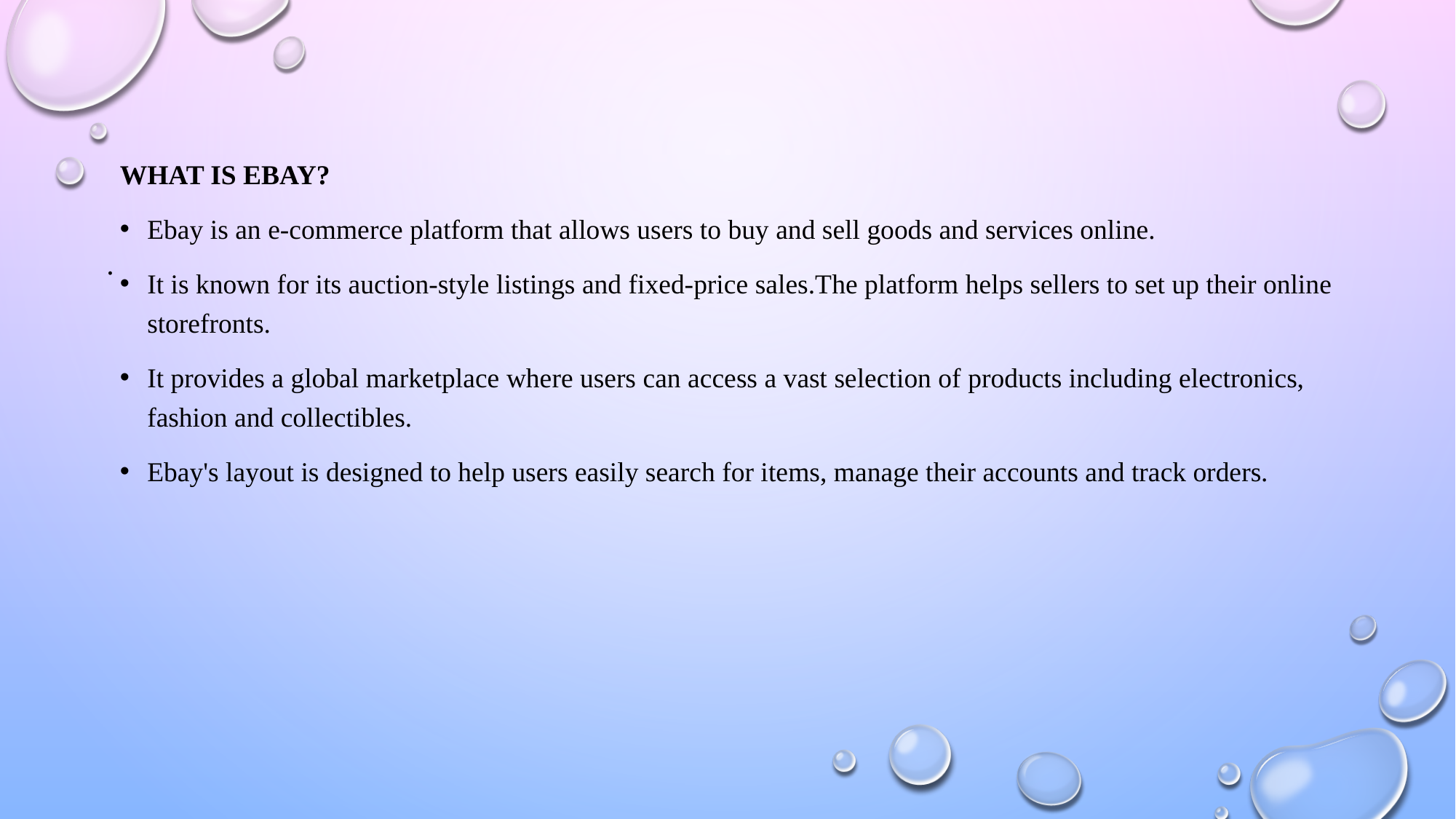

# .
What is eBay?
Ebay is an e-commerce platform that allows users to buy and sell goods and services online.
It is known for its auction-style listings and fixed-price sales.The platform helps sellers to set up their online storefronts.
It provides a global marketplace where users can access a vast selection of products including electronics, fashion and collectibles.
Ebay's layout is designed to help users easily search for items, manage their accounts and track orders.